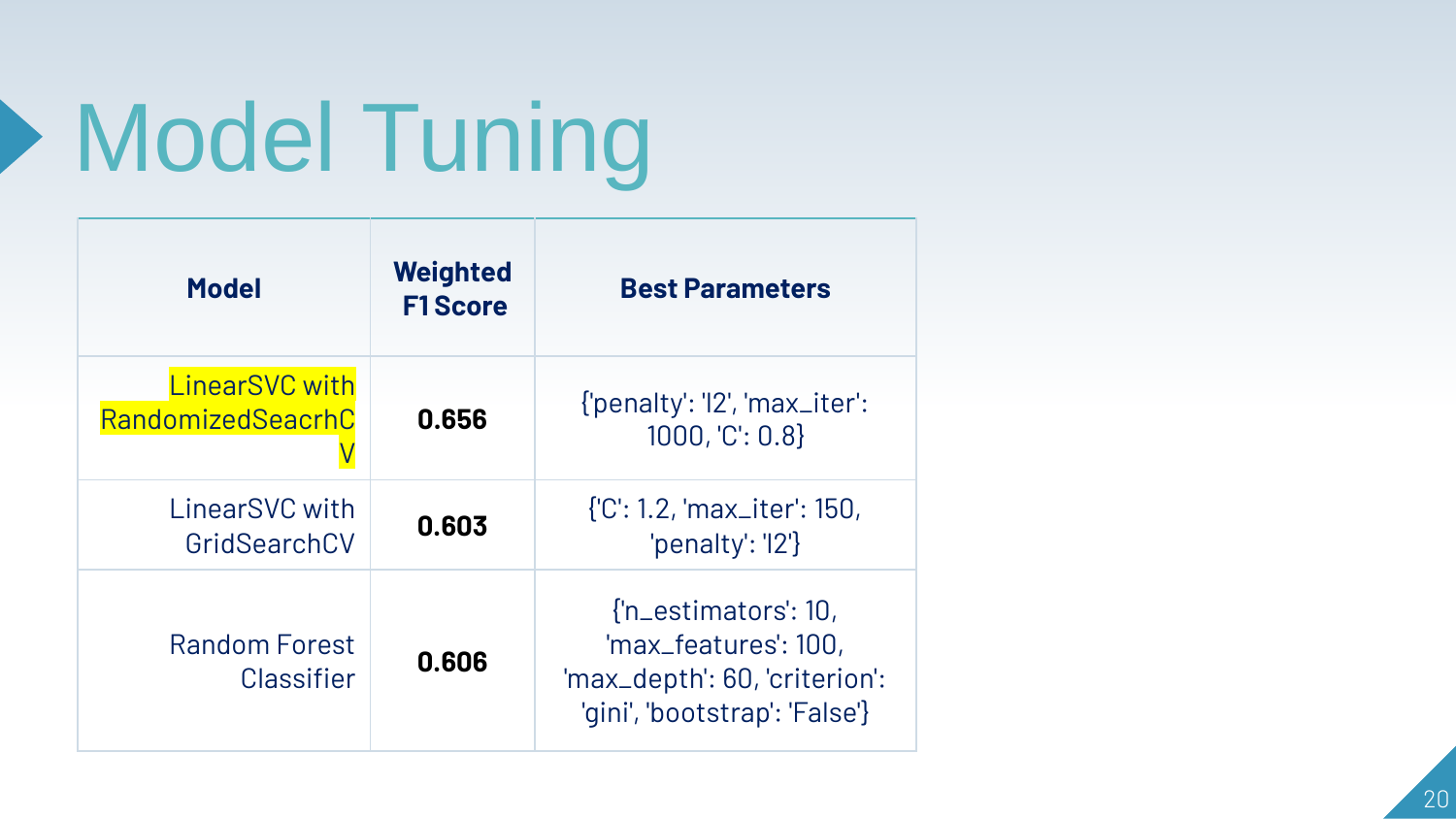

# Model Tuning
| Model | Weighted F1 Score | Best Parameters |
| --- | --- | --- |
| LinearSVC with RandomizedSeacrhCV | 0.656 | {'penalty': 'l2', 'max\_iter': 1000, 'C': 0.8} |
| LinearSVC with GridSearchCV | 0.603 | {'C': 1.2, 'max\_iter': 150, 'penalty': 'l2'} |
| Random Forest Classifier | 0.606 | {'n\_estimators': 10, 'max\_features': 100, 'max\_depth': 60, 'criterion': 'gini', 'bootstrap': 'False'} |
20